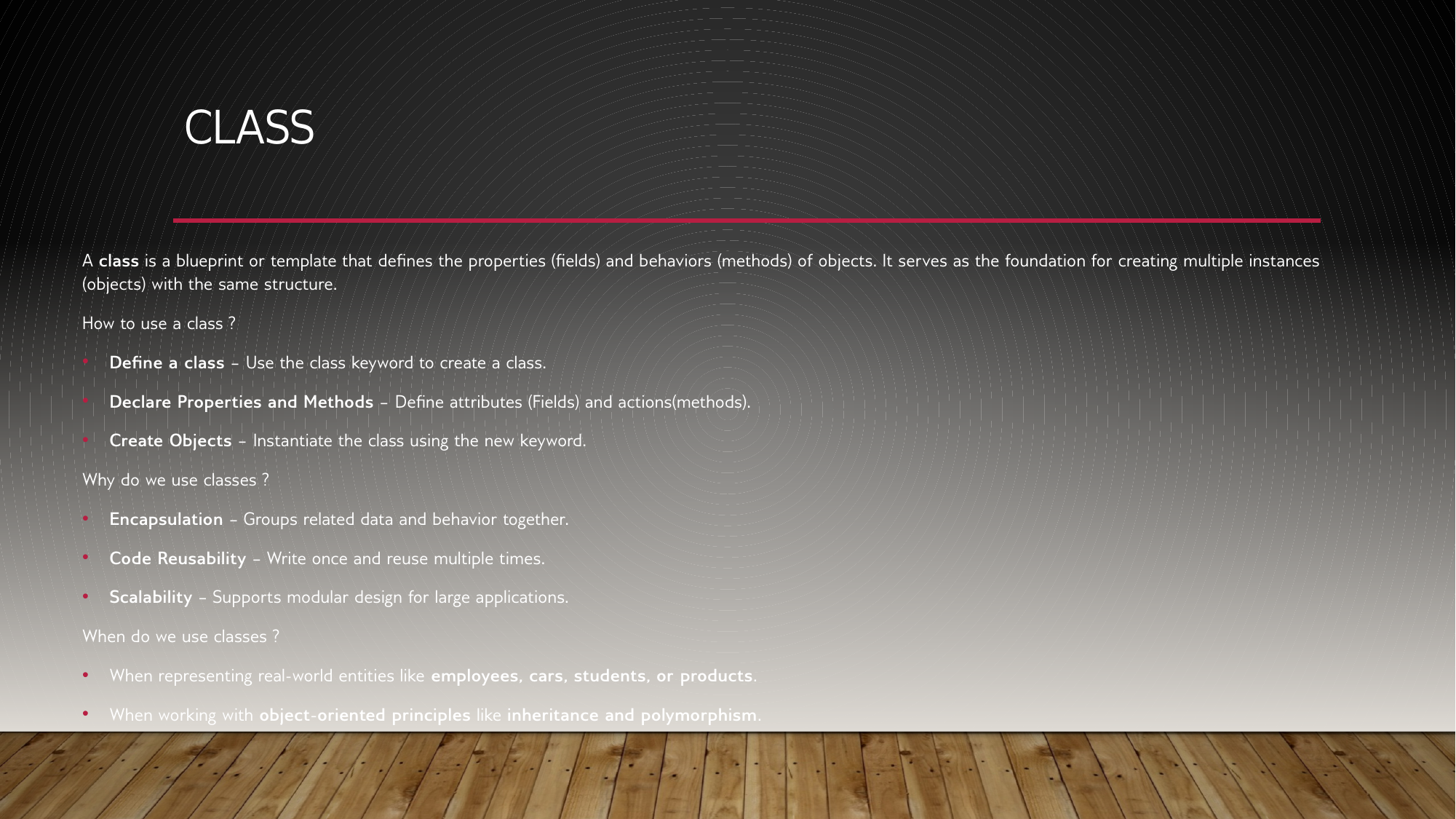

# Class
A class is a blueprint or template that defines the properties (fields) and behaviors (methods) of objects. It serves as the foundation for creating multiple instances (objects) with the same structure.
How to use a class ?
Define a class – Use the class keyword to create a class.
Declare Properties and Methods – Define attributes (Fields) and actions(methods).
Create Objects – Instantiate the class using the new keyword.
Why do we use classes ?
Encapsulation – Groups related data and behavior together.
Code Reusability – Write once and reuse multiple times.
Scalability – Supports modular design for large applications.
When do we use classes ?
When representing real-world entities like employees, cars, students, or products.
When working with object-oriented principles like inheritance and polymorphism.